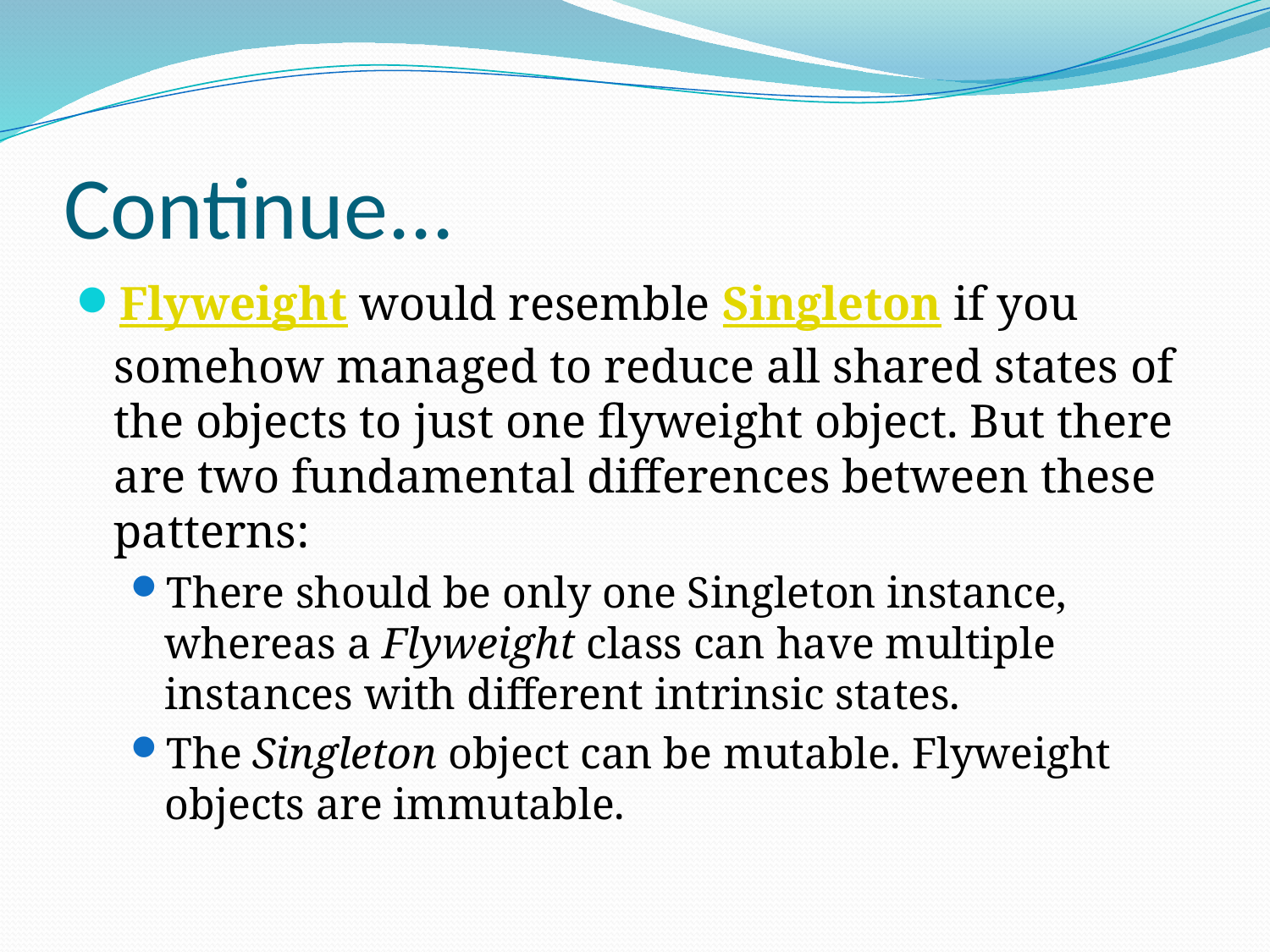

# Continue...
Flyweight would resemble Singleton if you somehow managed to reduce all shared states of the objects to just one flyweight object. But there are two fundamental differences between these patterns:
There should be only one Singleton instance, whereas a Flyweight class can have multiple instances with different intrinsic states.
The Singleton object can be mutable. Flyweight objects are immutable.